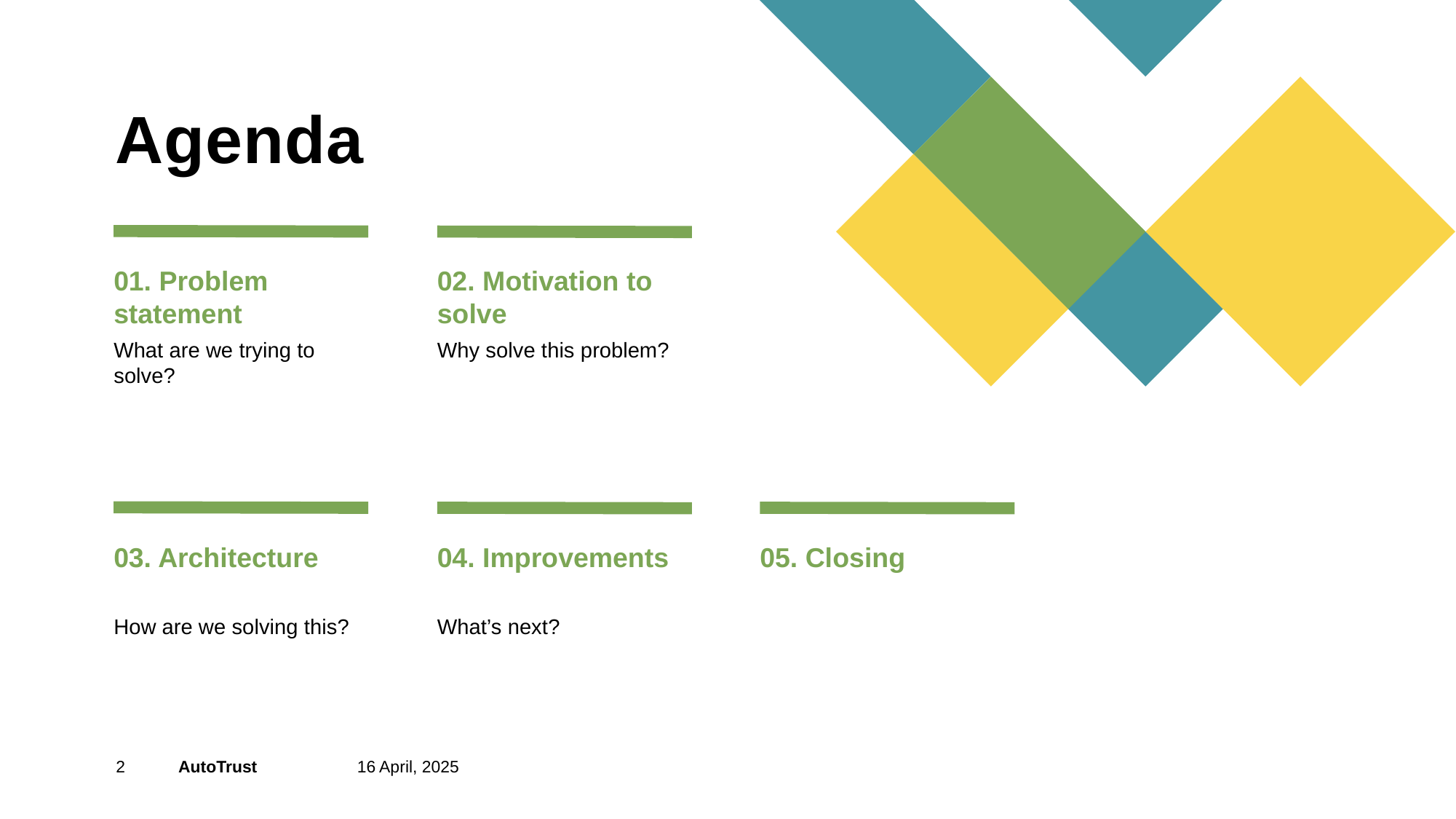

# Agenda
01. Problem statement
02. Motivation to solve
What are we trying to solve?
Why solve this problem?
03. Architecture
04. Improvements
05. Closing
How are we solving this?
What’s next?
2
AutoTrust
16 April, 2025